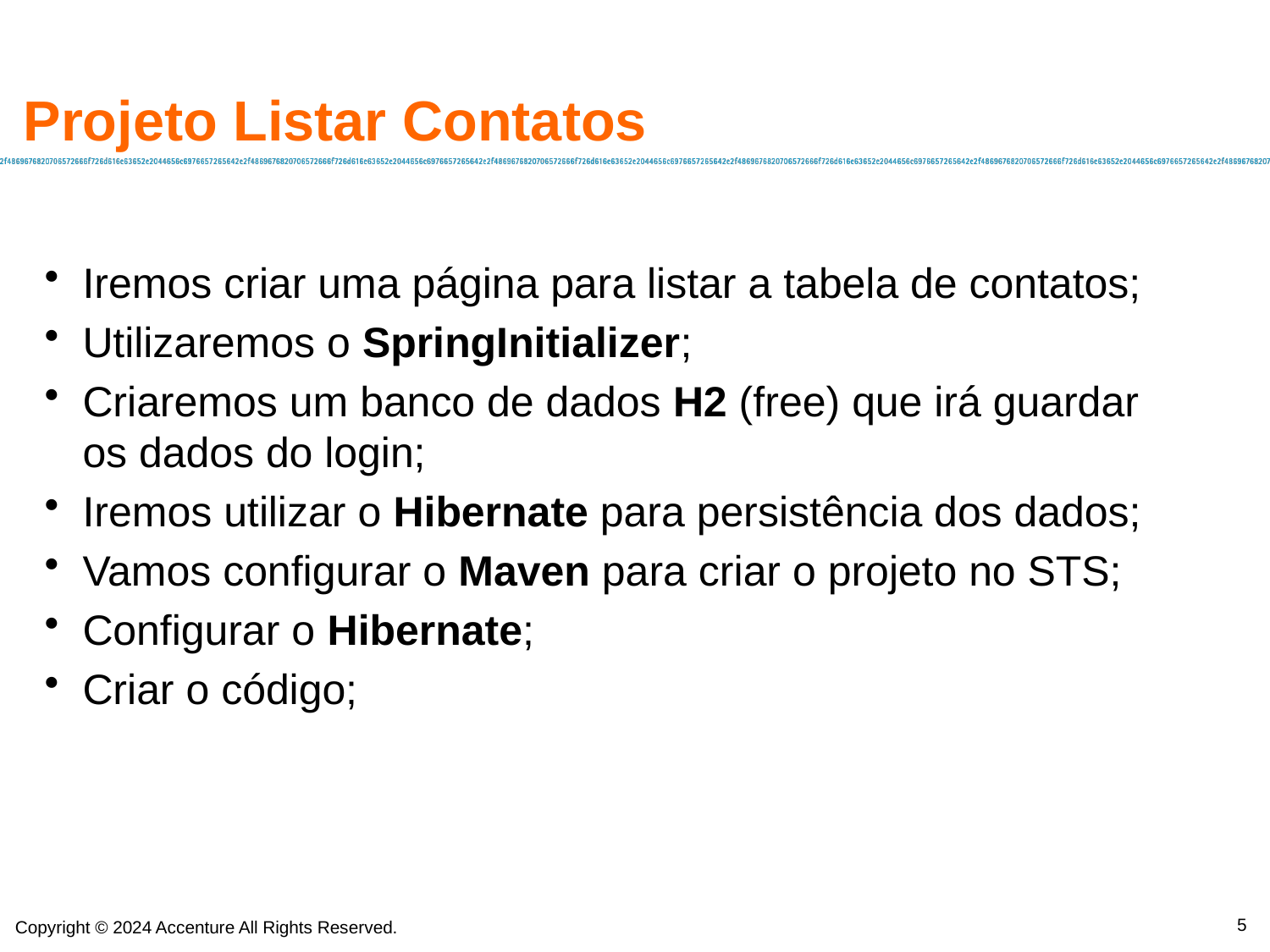

# Projeto Listar Contatos

Iremos criar uma página para listar a tabela de contatos;
Utilizaremos o SpringInitializer;
Criaremos um banco de dados H2 (free) que irá guardar os dados do login;
Iremos utilizar o Hibernate para persistência dos dados;
Vamos configurar o Maven para criar o projeto no STS;
Configurar o Hibernate;
Criar o código;

5